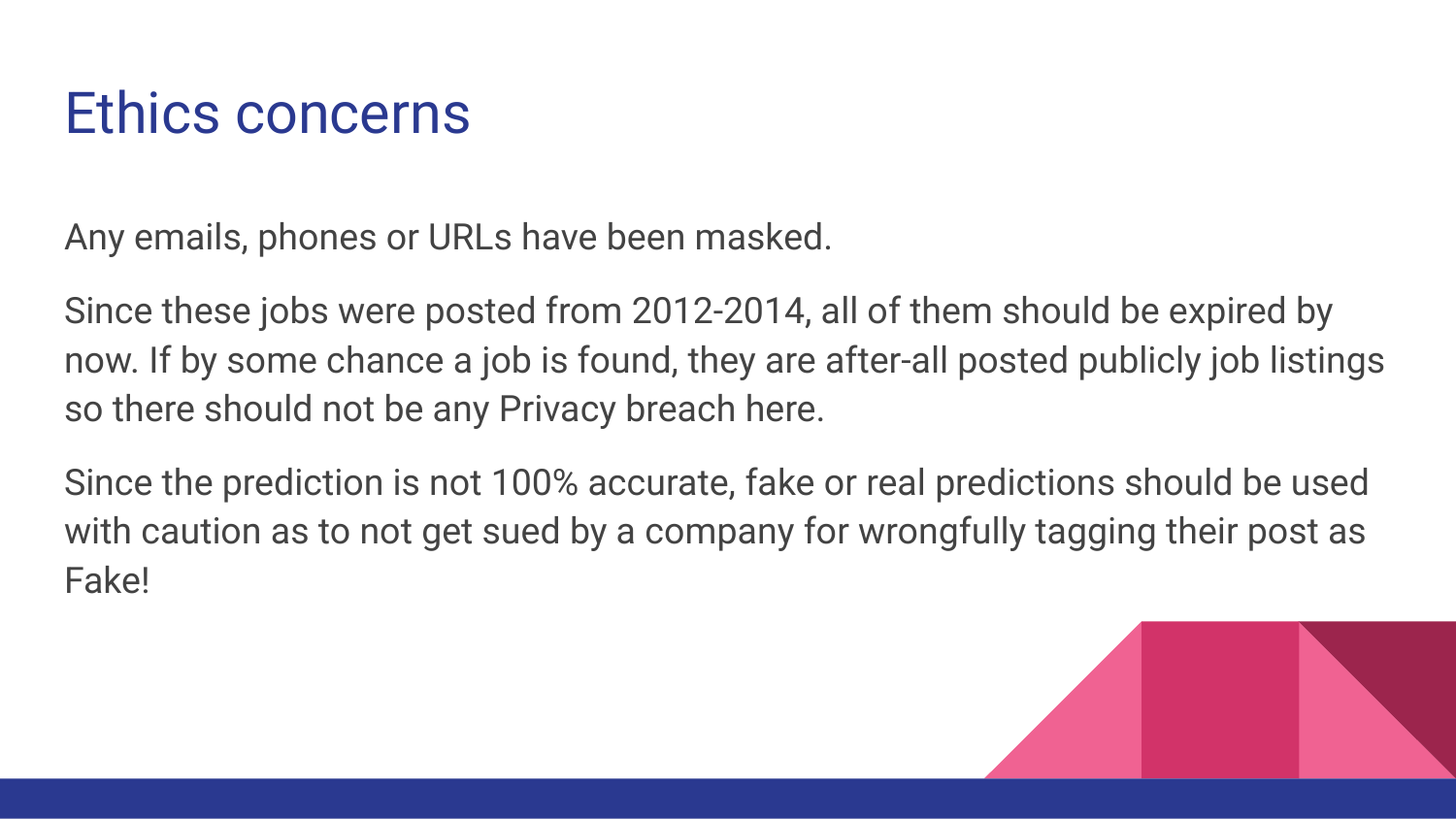

# Ethics concerns
Any emails, phones or URLs have been masked.
Since these jobs were posted from 2012-2014, all of them should be expired by now. If by some chance a job is found, they are after-all posted publicly job listings so there should not be any Privacy breach here.
Since the prediction is not 100% accurate, fake or real predictions should be used with caution as to not get sued by a company for wrongfully tagging their post as Fake!